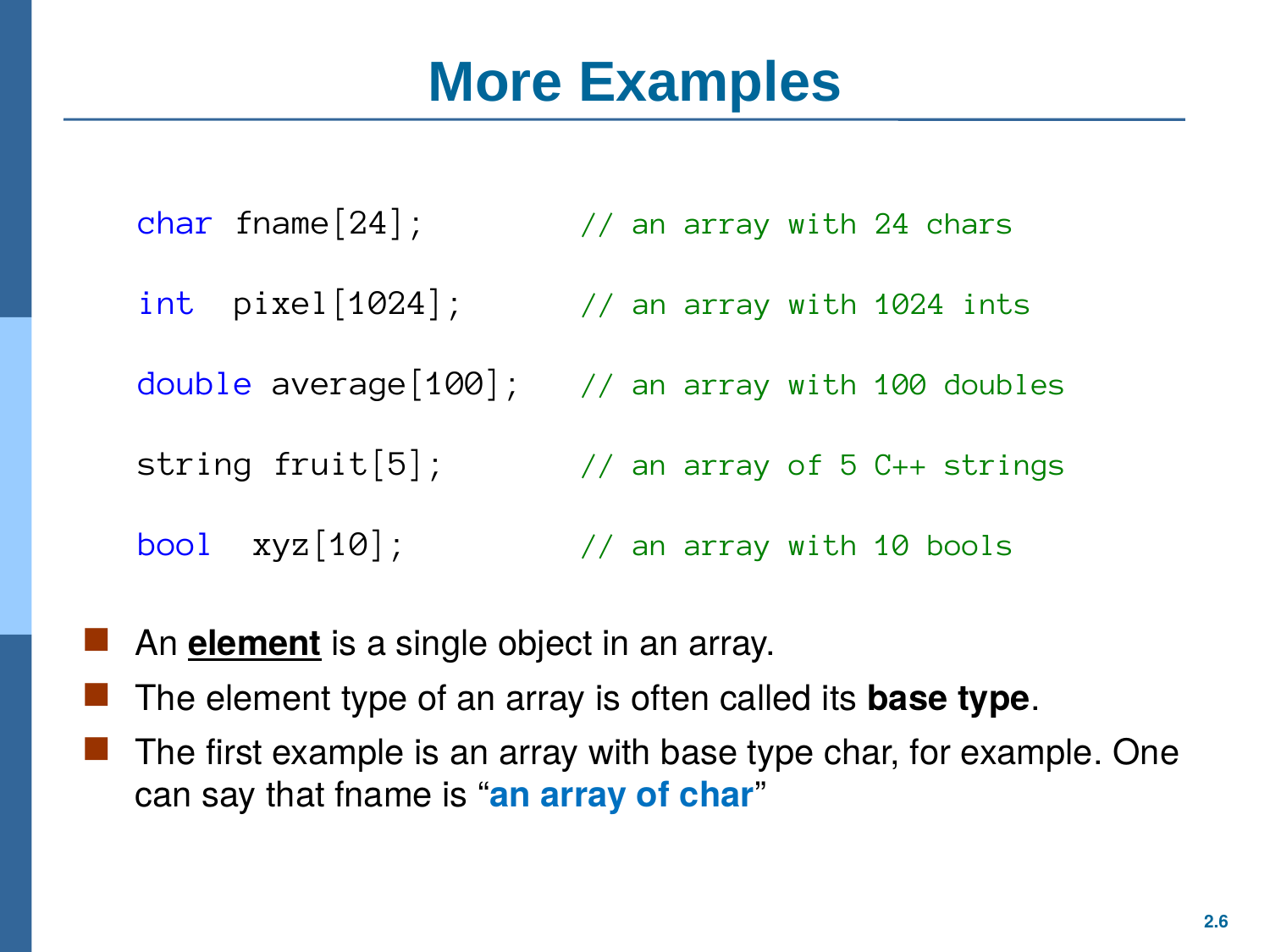

# More Examples
char fname[24];        // an array with 24 chars

int  pixel[1024];      // an array with 1024 ints

double average[100];   // an array with 100 doubles

string fruit[5];       // an array of 5 C++ strings

bool  xyz[10];         // an array with 10 bools
An element is a single object in an array.
The element type of an array is often called its base type.
The first example is an array with base type char, for example. One can say that fname is “an array of char”